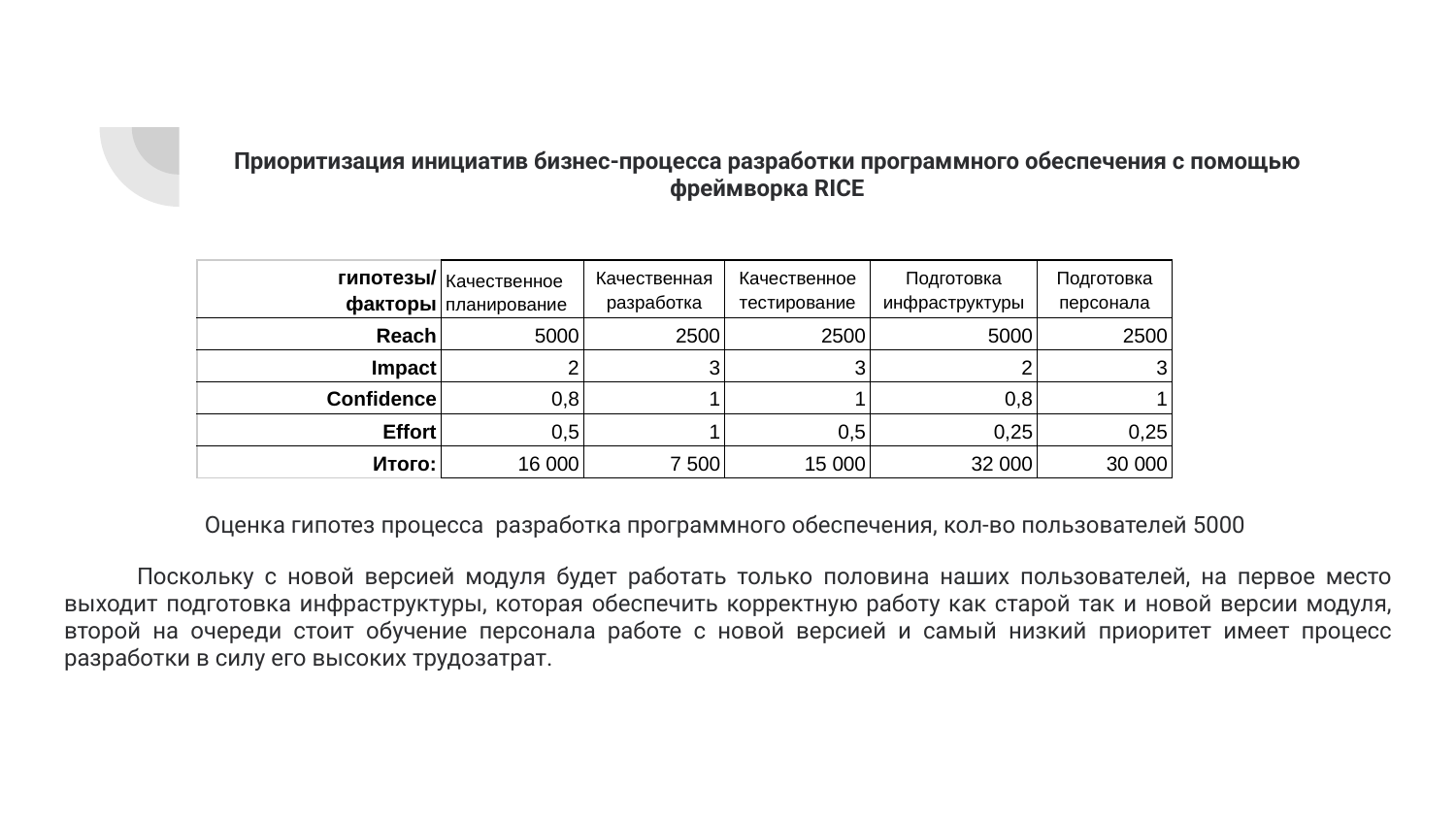

# Приоритизация инициатив бизнес-процесса разработки программного обеспечения с помощью фреймворка RICE
| гипотезы/ факторы | Качественное планирование | Качественная разработка | Качественное тестирование | Подготовка инфраструктуры | Подготовка персонала |
| --- | --- | --- | --- | --- | --- |
| Reach | 5000 | 2500 | 2500 | 5000 | 2500 |
| Impact | 2 | 3 | 3 | 2 | 3 |
| Confidence | 0,8 | 1 | 1 | 0,8 | 1 |
| Effort | 0,5 | 1 | 0,5 | 0,25 | 0,25 |
| Итого: | 16 000 | 7 500 | 15 000 | 32 000 | 30 000 |
Оценка гипотез процесса  разработка программного обеспечения, кол-во пользователей 5000
Поскольку с новой версией модуля будет работать только половина наших пользователей, на первое место выходит подготовка инфраструктуры, которая обеспечить корректную работу как старой так и новой версии модуля, второй на очереди стоит обучение персонала работе с новой версией и самый низкий приоритет имеет процесс разработки в силу его высоких трудозатрат.